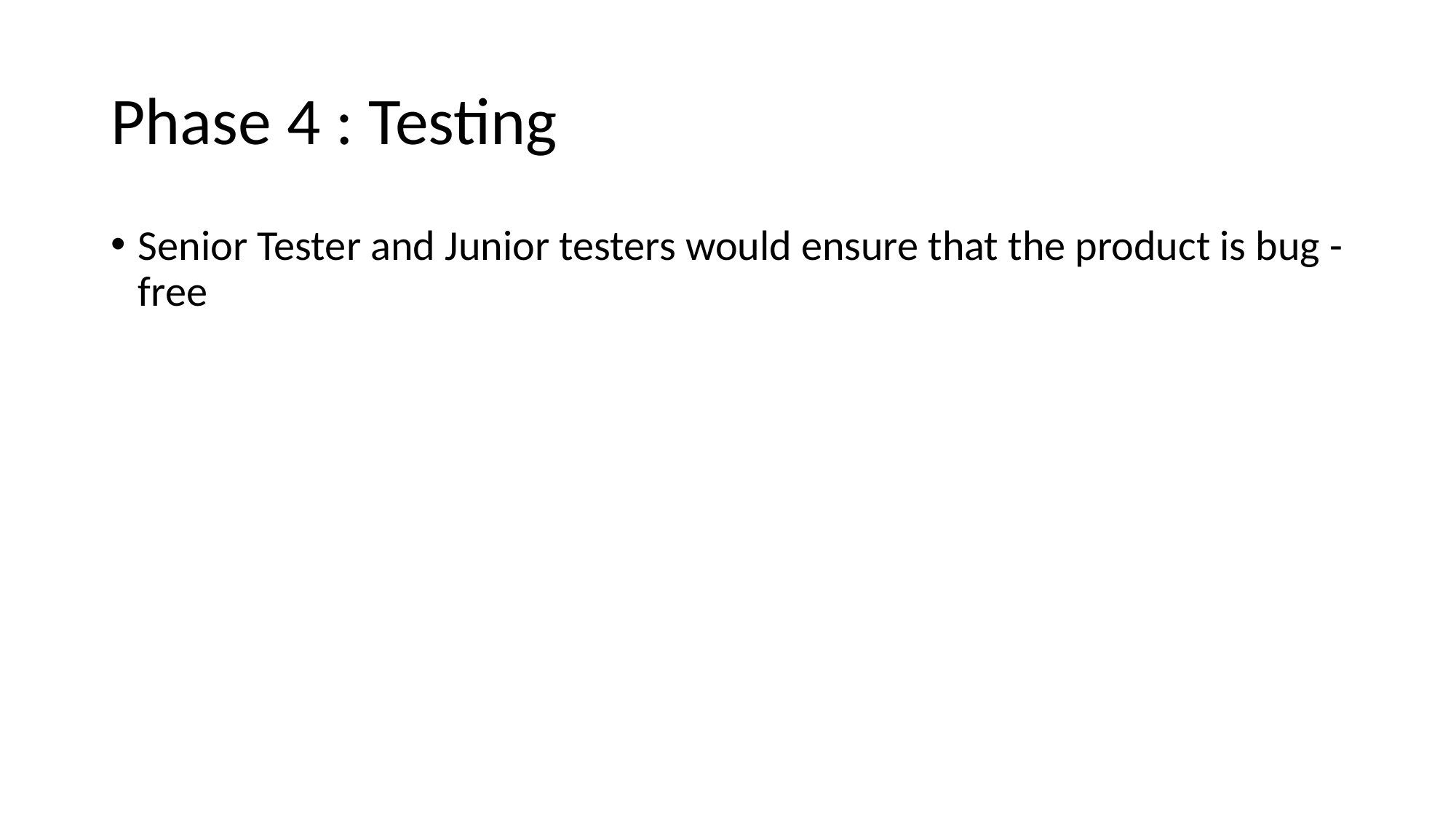

# Phase 4 : Testing
Senior Tester and Junior testers would ensure that the product is bug -free